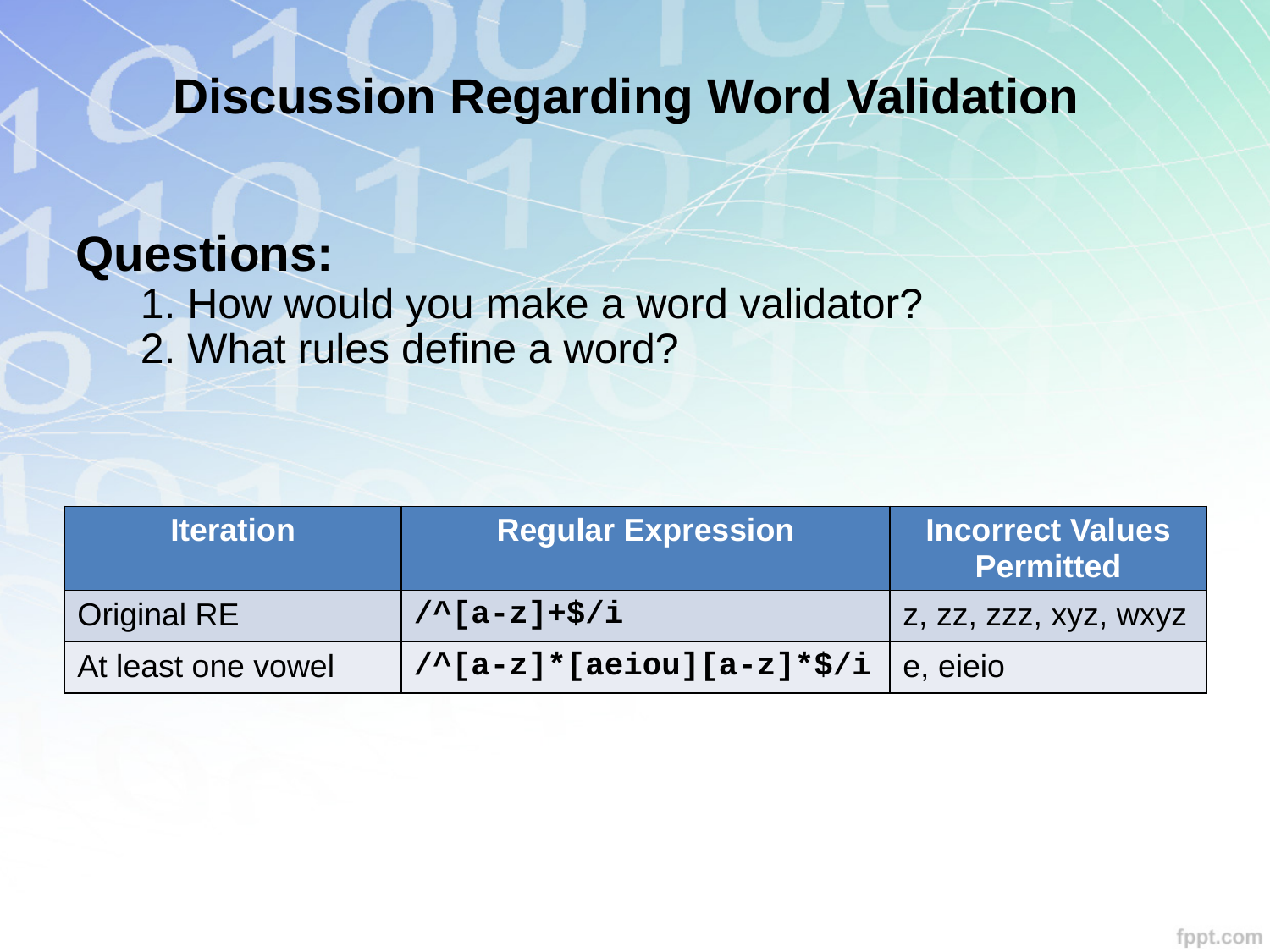

Discussion Regarding Word Validation
Questions:
How would you make a word validator?
What rules define a word?
| Iteration | Regular Expression | Incorrect Values Permitted |
| --- | --- | --- |
| Original RE | /^[a-z]+$/i | z, zz, zzz, xyz, wxyz |
| At least one vowel | /^[a-z]\*[aeiou][a-z]\*$/i | e, eieio |